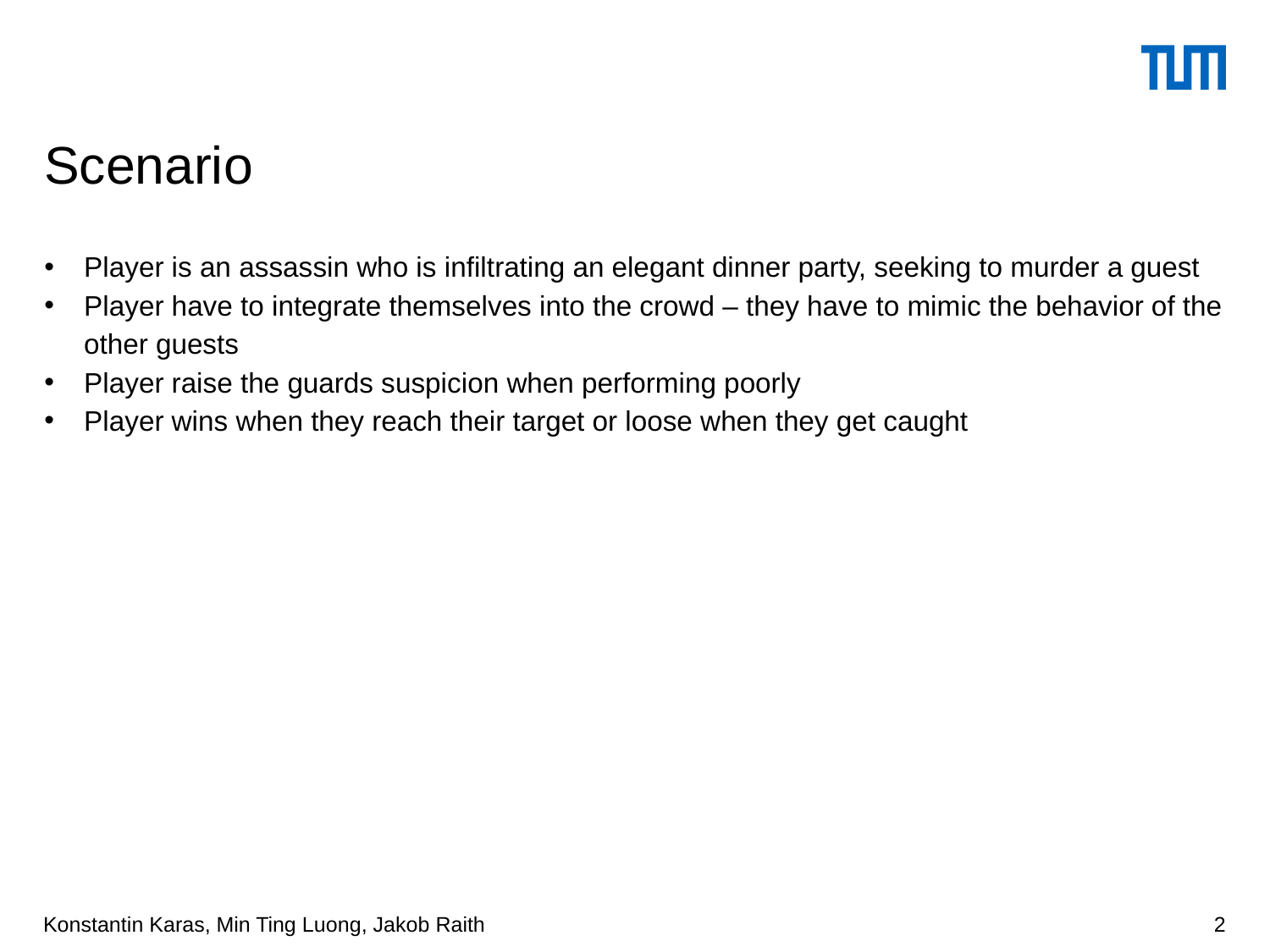

# Scenario
Player is an assassin who is infiltrating an elegant dinner party, seeking to murder a guest
Player have to integrate themselves into the crowd – they have to mimic the behavior of the other guests
Player raise the guards suspicion when performing poorly
Player wins when they reach their target or loose when they get caught

Konstantin Karas, Min Ting Luong, Jakob Raith
2